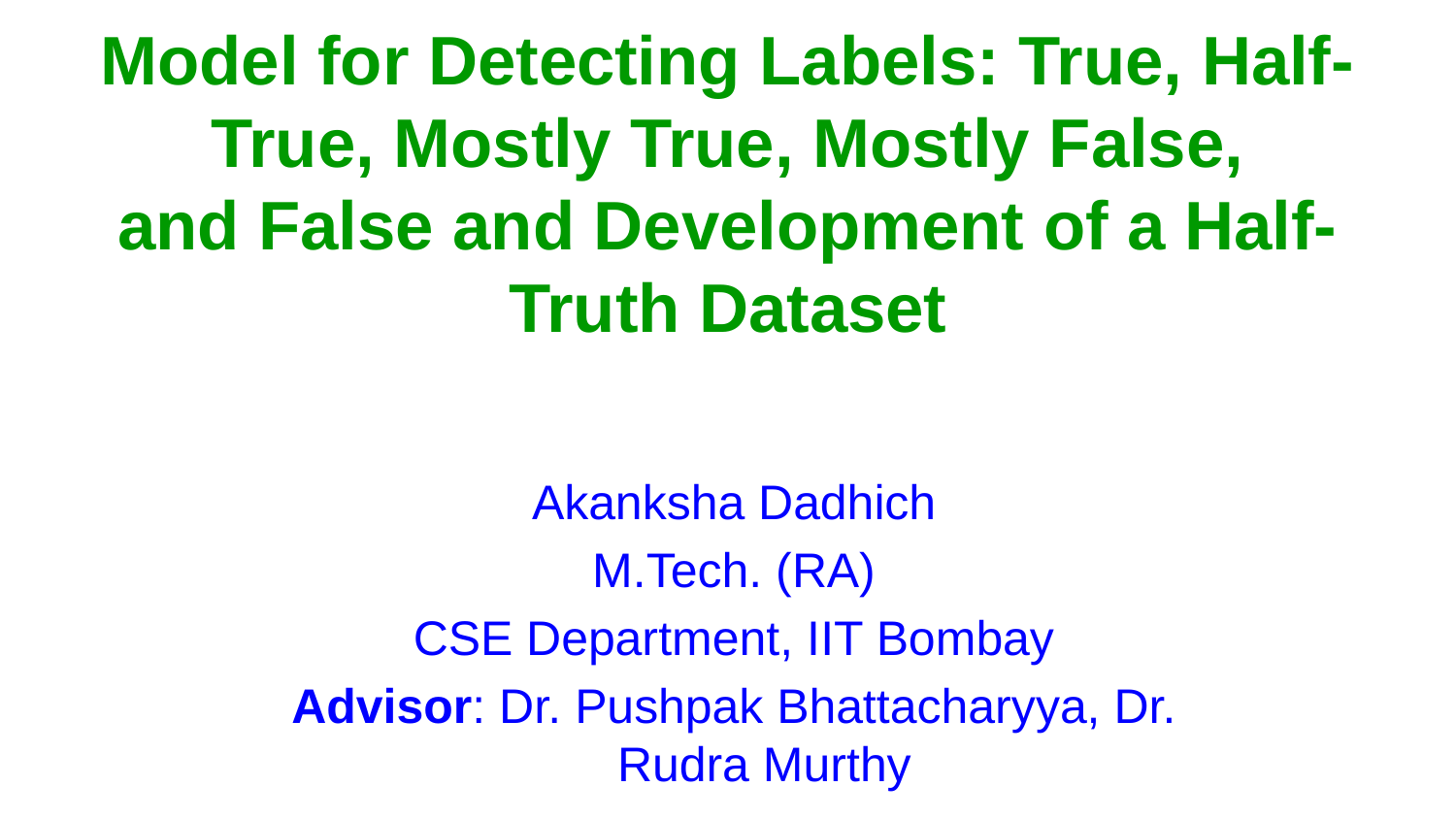

# Model for Detecting Labels: True, Half-True, Mostly True, Mostly False,
and False and Development of a Half-Truth Dataset

Akanksha Dadhich
M.Tech. (RA)
CSE Department, IIT Bombay
Advisor: Dr. Pushpak Bhattacharyya, Dr. Rudra Murthy